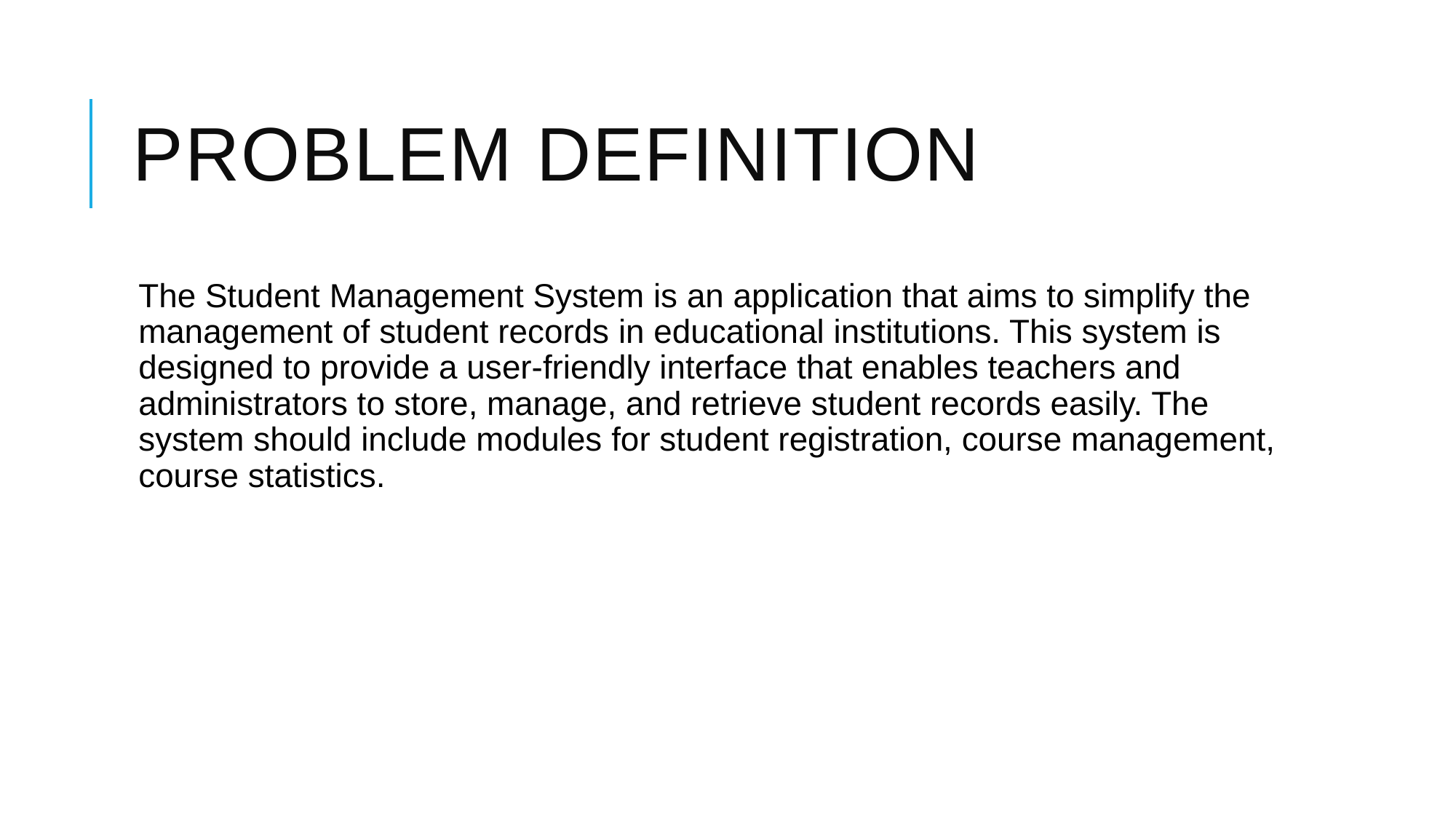

# Problem definition
The Student Management System is an application that aims to simplify the management of student records in educational institutions. This system is designed to provide a user-friendly interface that enables teachers and administrators to store, manage, and retrieve student records easily. The system should include modules for student registration, course management, course statistics.